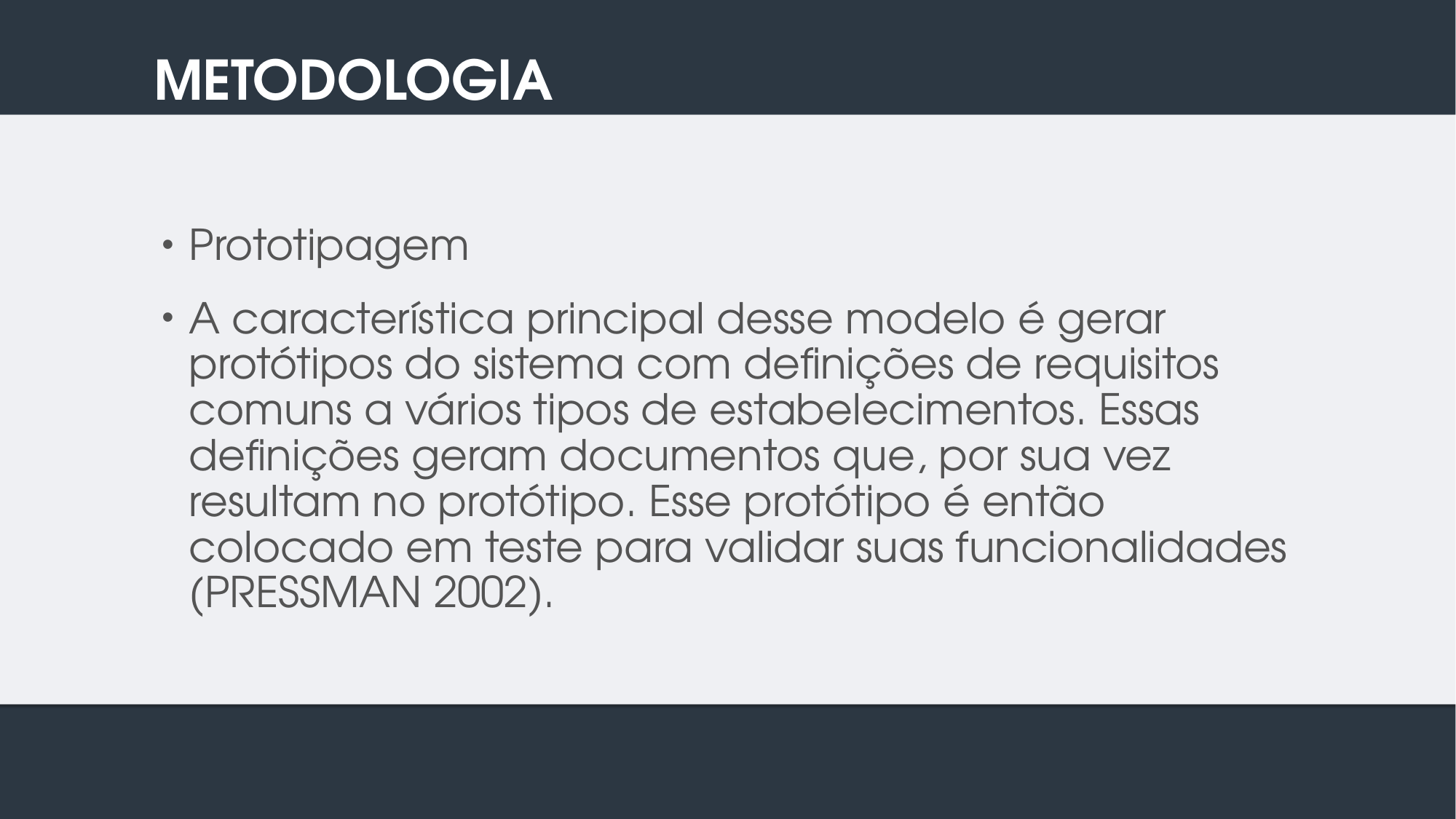

metodologia
Prototipagem
A característica principal desse modelo é gerar protótipos do sistema com definições de requisitos comuns a vários tipos de estabelecimentos. Essas definições geram documentos que, por sua vez resultam no protótipo. Esse protótipo é então colocado em teste para validar suas funcionalidades (PRESSMAN 2002).